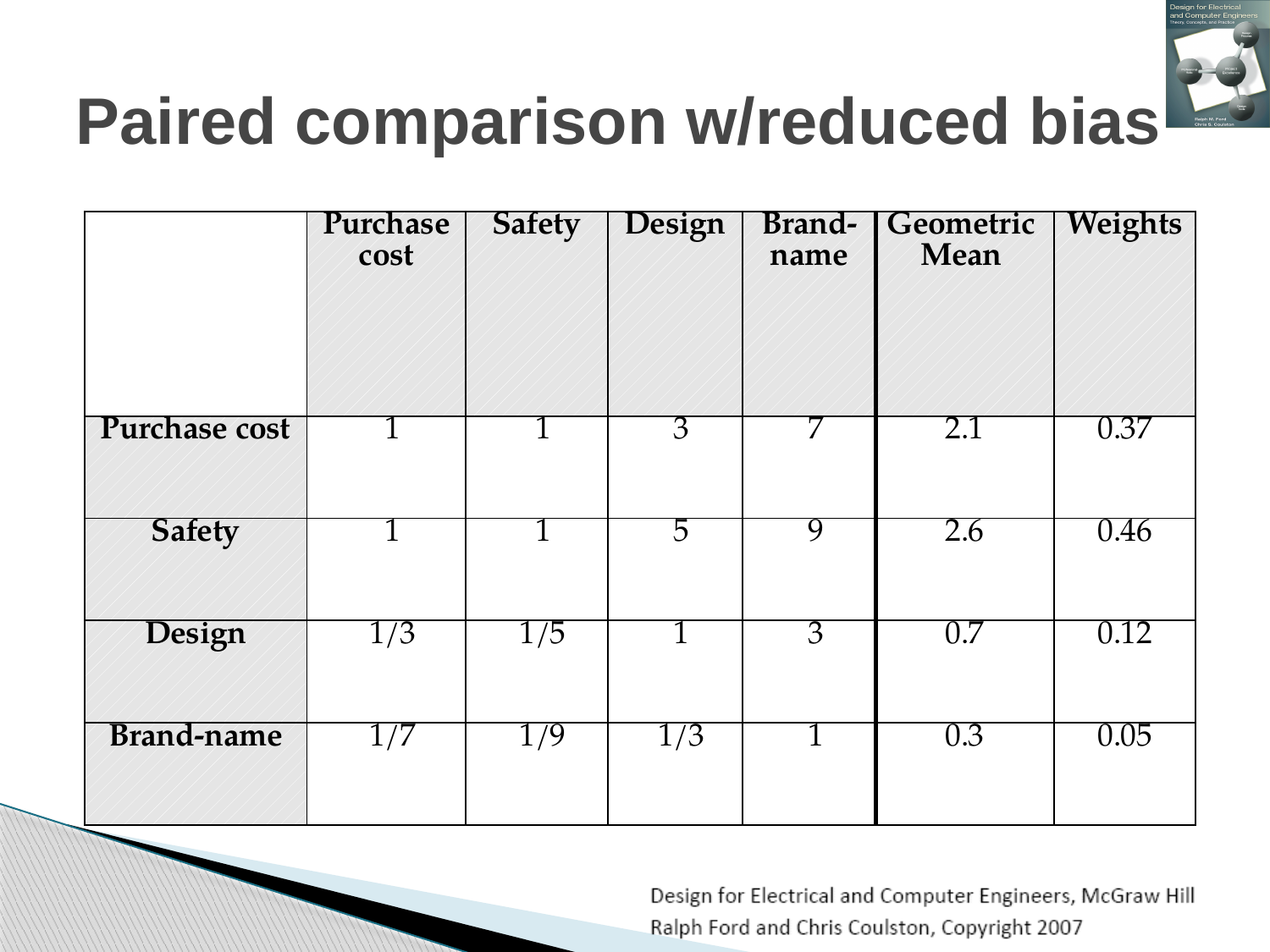

# Paired comparison w/reduced bias
|  | Purchase cost | Safety | Design | Brand-name | Geometric Mean | Weights |
| --- | --- | --- | --- | --- | --- | --- |
| Purchase cost | 1 | 1 | 3 | 7 | 2.1 | 0.37 |
| Safety | 1 | 1 | 5 | 9 | 2.6 | 0.46 |
| Design | 1/3 | 1/5 | 1 | 3 | 0.7 | 0.12 |
| Brand-name | 1/7 | 1/9 | 1/3 | 1 | 0.3 | 0.05 |